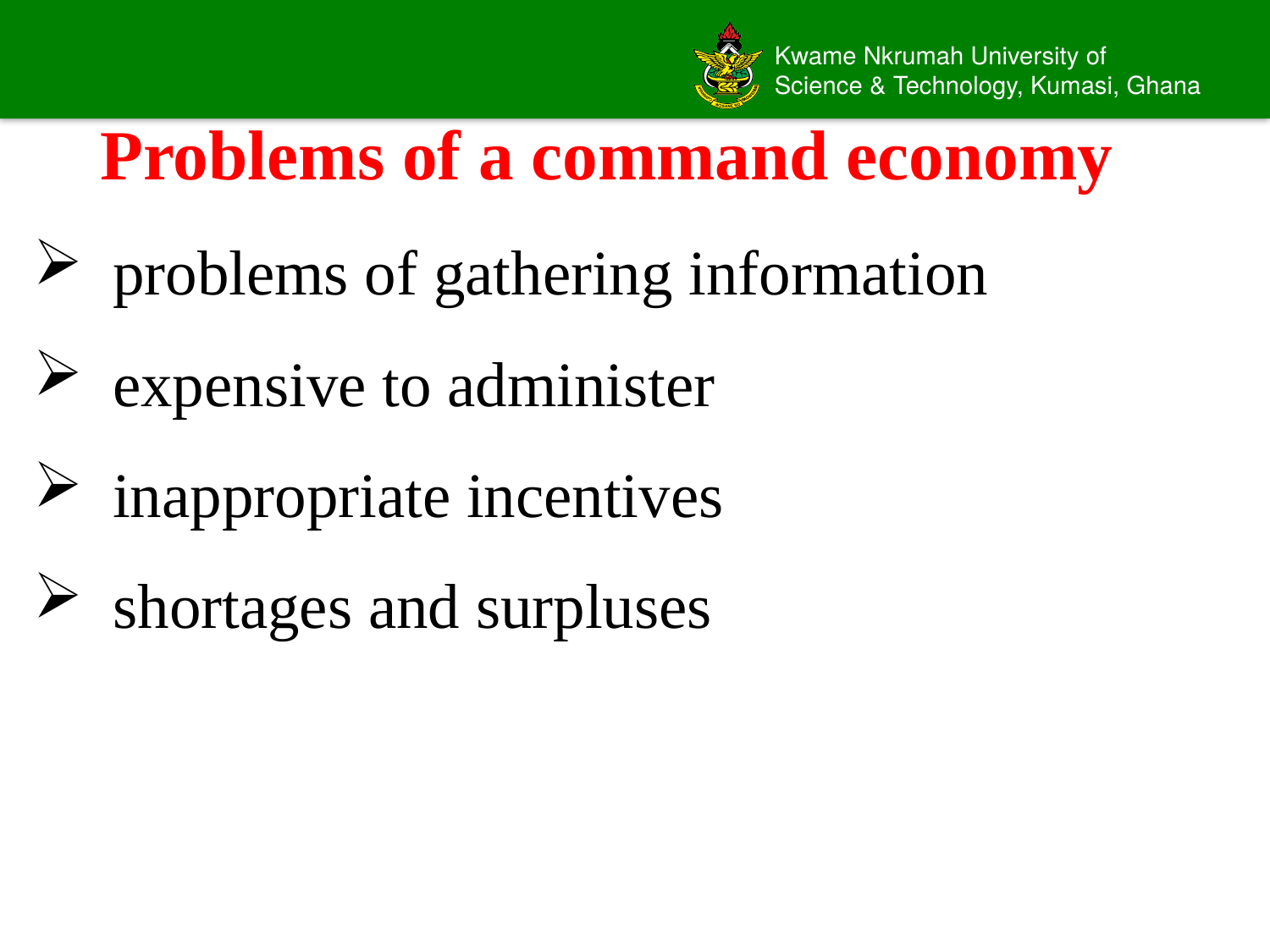

# Problems of a command economy
problems of gathering information
expensive to administer
inappropriate incentives
shortages and surpluses